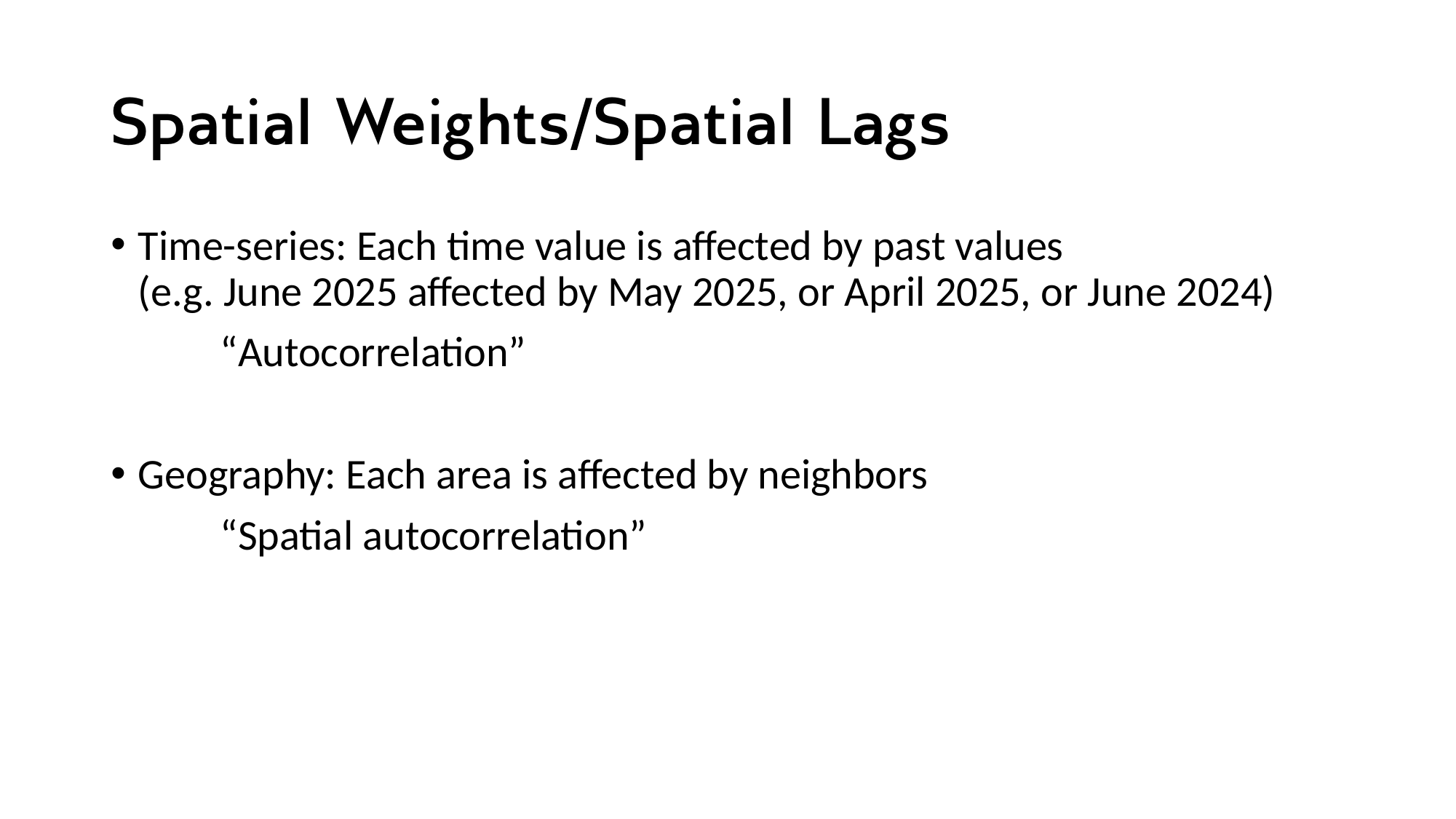

# Spatial Weights/Spatial Lags
Time-series: Each time value is affected by past values
(e.g. June 2025 affected by May 2025, or April 2025, or June 2024)
	“Autocorrelation”

Geography: Each area is affected by neighbors
	“Spatial autocorrelation”